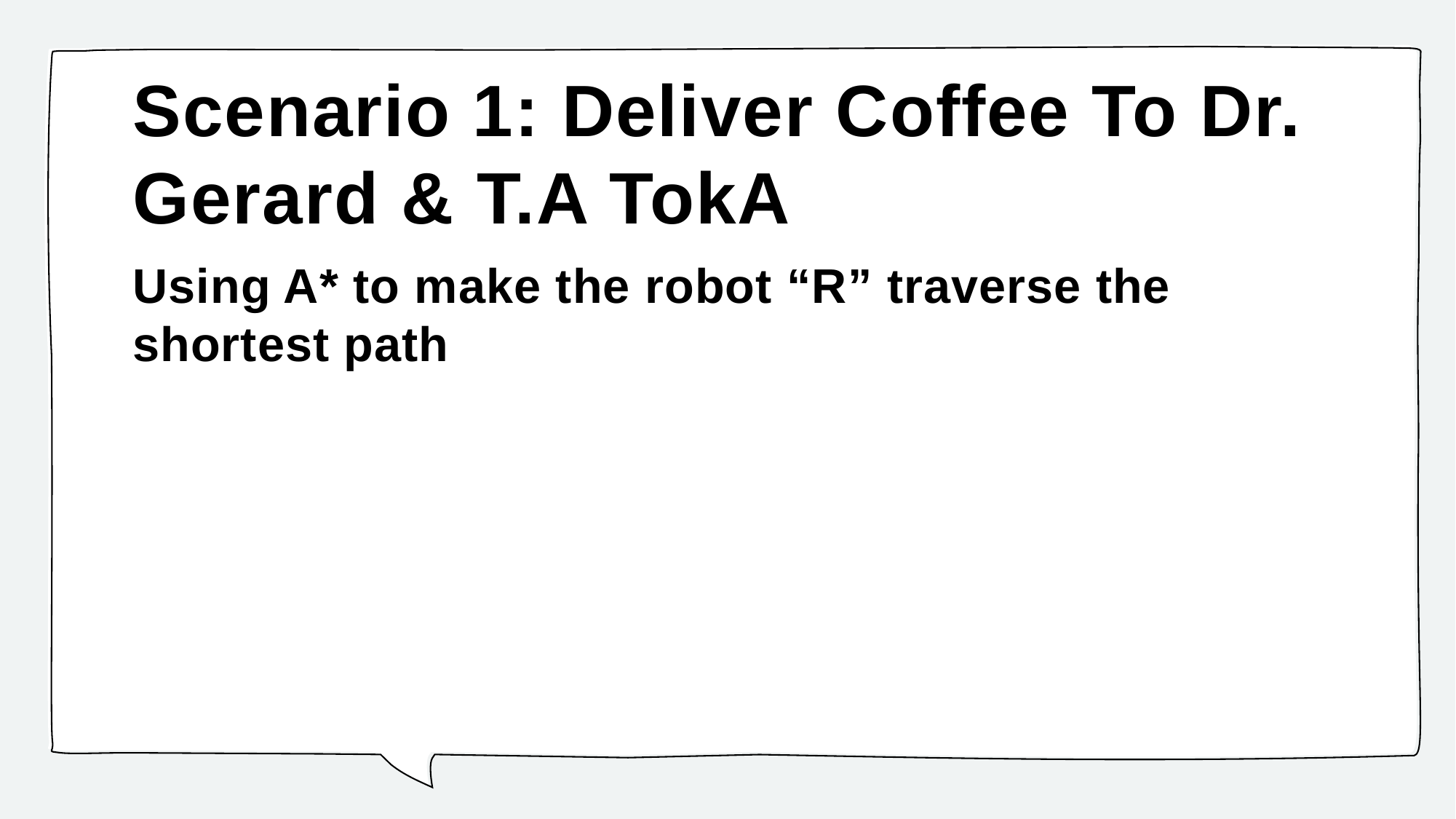

# Scenario 1: Deliver Coffee To Dr. Gerard & T.A TokA
Using A* to make the robot “R” traverse the shortest path